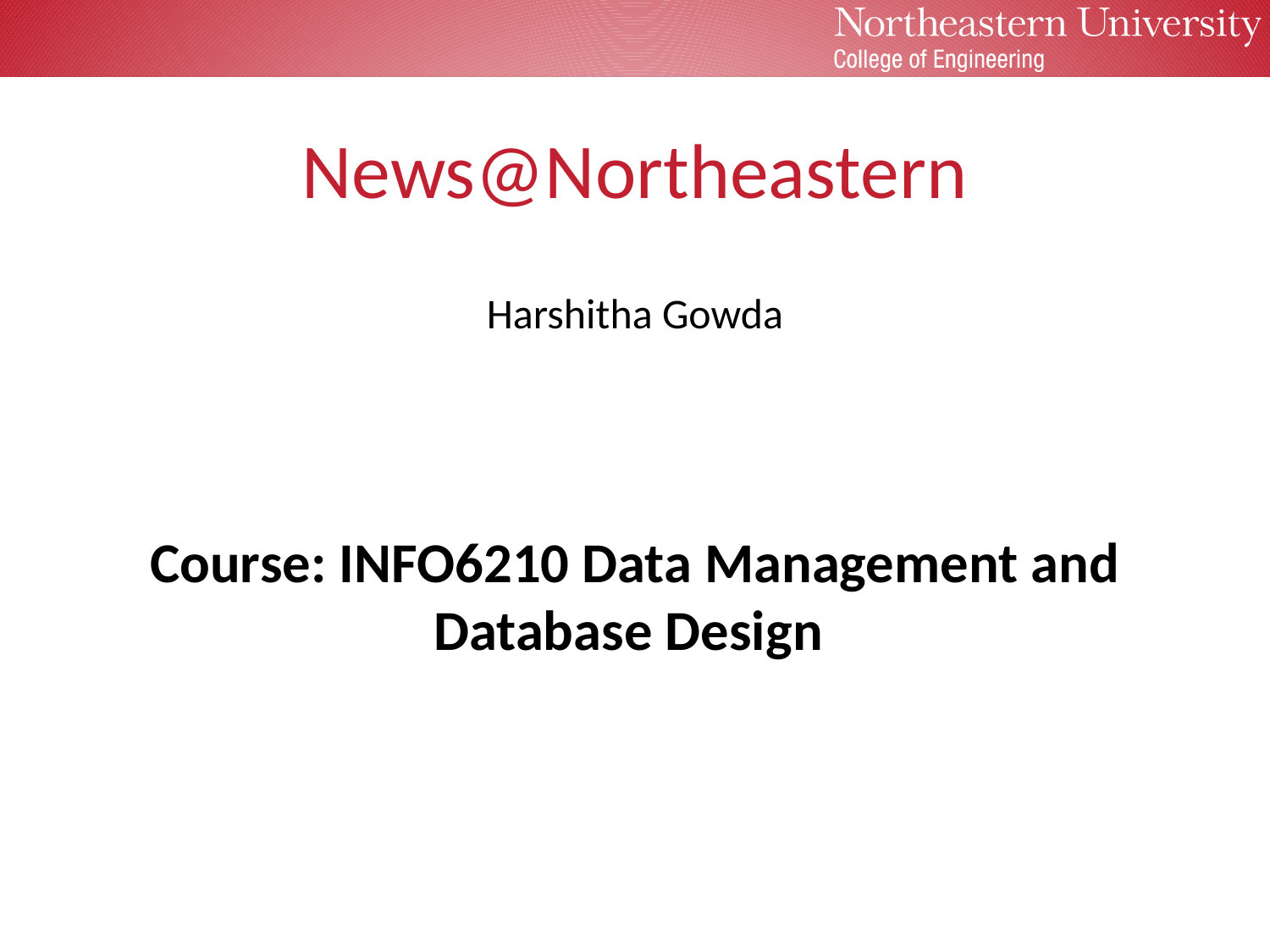

# News@Northeastern

Harshitha Gowda

Course: INFO6210 Data Management and Database Design